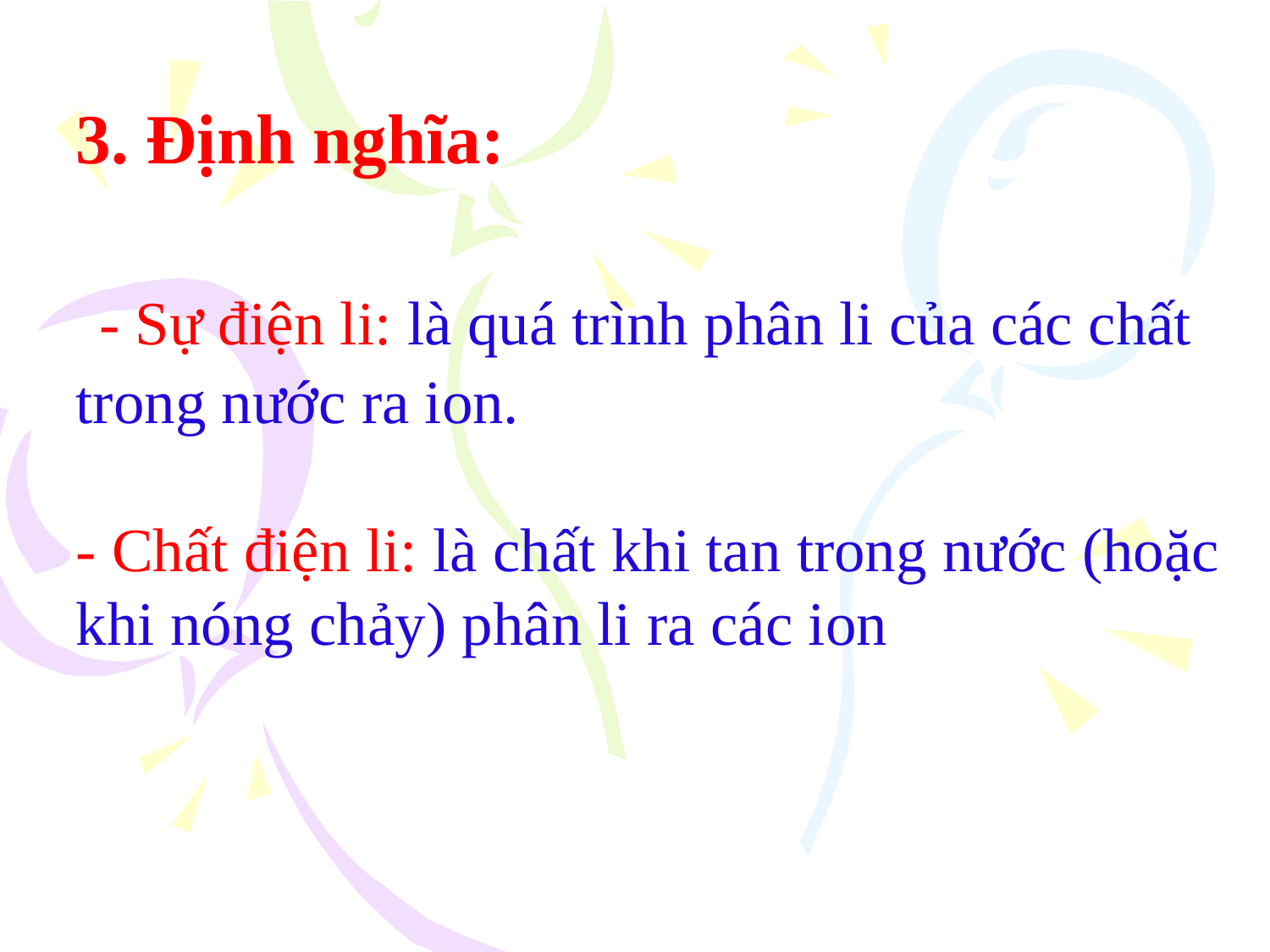

3. Định nghĩa:
 - Sự điện li: là quá trình phân li của các chất trong nước ra ion.

- Chất điện li: là chất khi tan trong nước (hoặc khi nóng chảy) phân li ra các ion